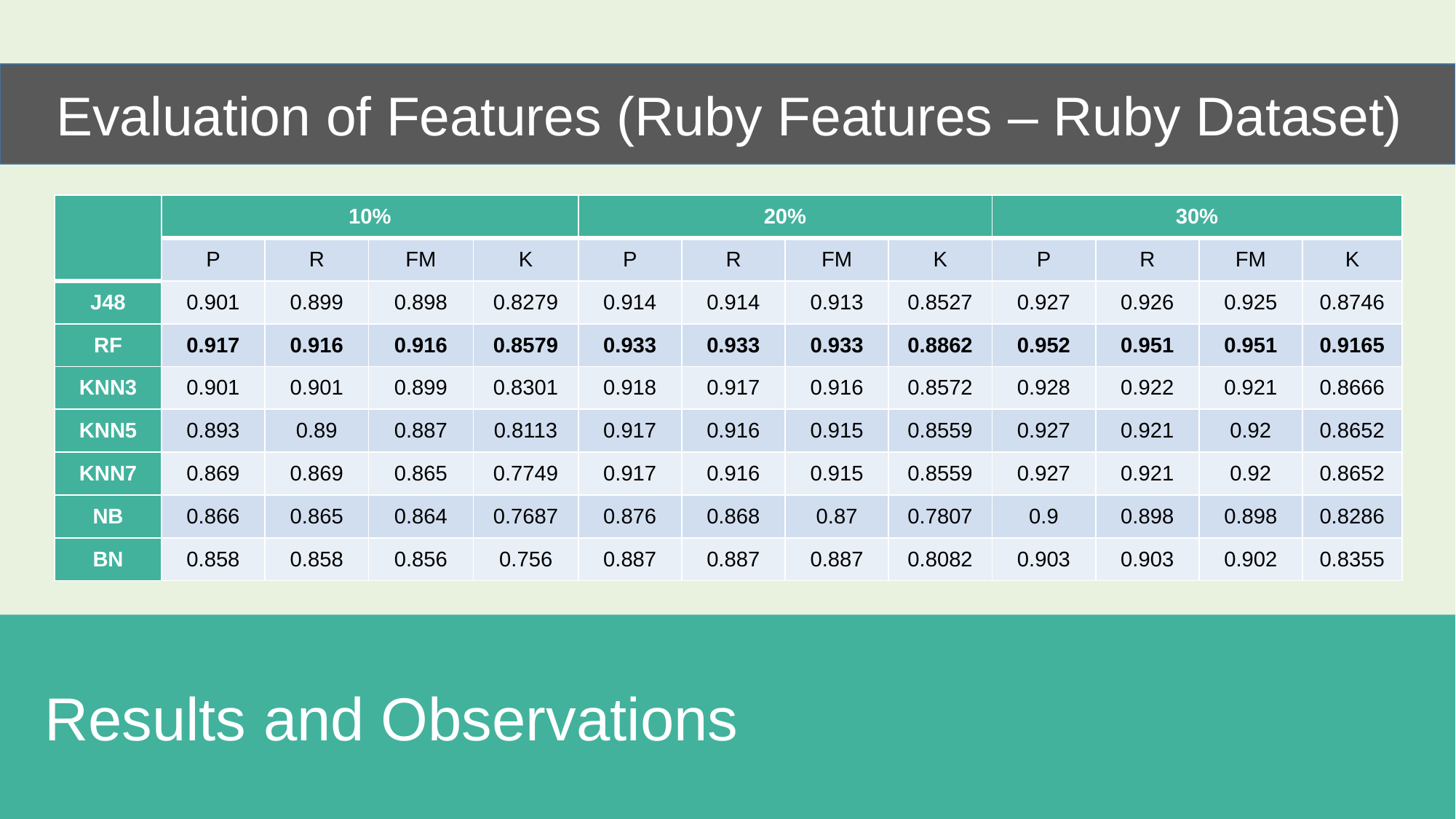

Evaluation of Features (Ruby Features – Ruby Dataset)
|  | 10% |  |  |  | 20% |  |  |  | 30% |  |  |  |
| --- | --- | --- | --- | --- | --- | --- | --- | --- | --- | --- | --- | --- |
|  | P | R | FM | K | P | R | FM | K | P | R | FM | K |
| J48 | 0.901 | 0.899 | 0.898 | 0.8279 | 0.914 | 0.914 | 0.913 | 0.8527 | 0.927 | 0.926 | 0.925 | 0.8746 |
| RF | 0.917 | 0.916 | 0.916 | 0.8579 | 0.933 | 0.933 | 0.933 | 0.8862 | 0.952 | 0.951 | 0.951 | 0.9165 |
| KNN3 | 0.901 | 0.901 | 0.899 | 0.8301 | 0.918 | 0.917 | 0.916 | 0.8572 | 0.928 | 0.922 | 0.921 | 0.8666 |
| KNN5 | 0.893 | 0.89 | 0.887 | 0.8113 | 0.917 | 0.916 | 0.915 | 0.8559 | 0.927 | 0.921 | 0.92 | 0.8652 |
| KNN7 | 0.869 | 0.869 | 0.865 | 0.7749 | 0.917 | 0.916 | 0.915 | 0.8559 | 0.927 | 0.921 | 0.92 | 0.8652 |
| NB | 0.866 | 0.865 | 0.864 | 0.7687 | 0.876 | 0.868 | 0.87 | 0.7807 | 0.9 | 0.898 | 0.898 | 0.8286 |
| BN | 0.858 | 0.858 | 0.856 | 0.756 | 0.887 | 0.887 | 0.887 | 0.8082 | 0.903 | 0.903 | 0.902 | 0.8355 |
  Results and Observations